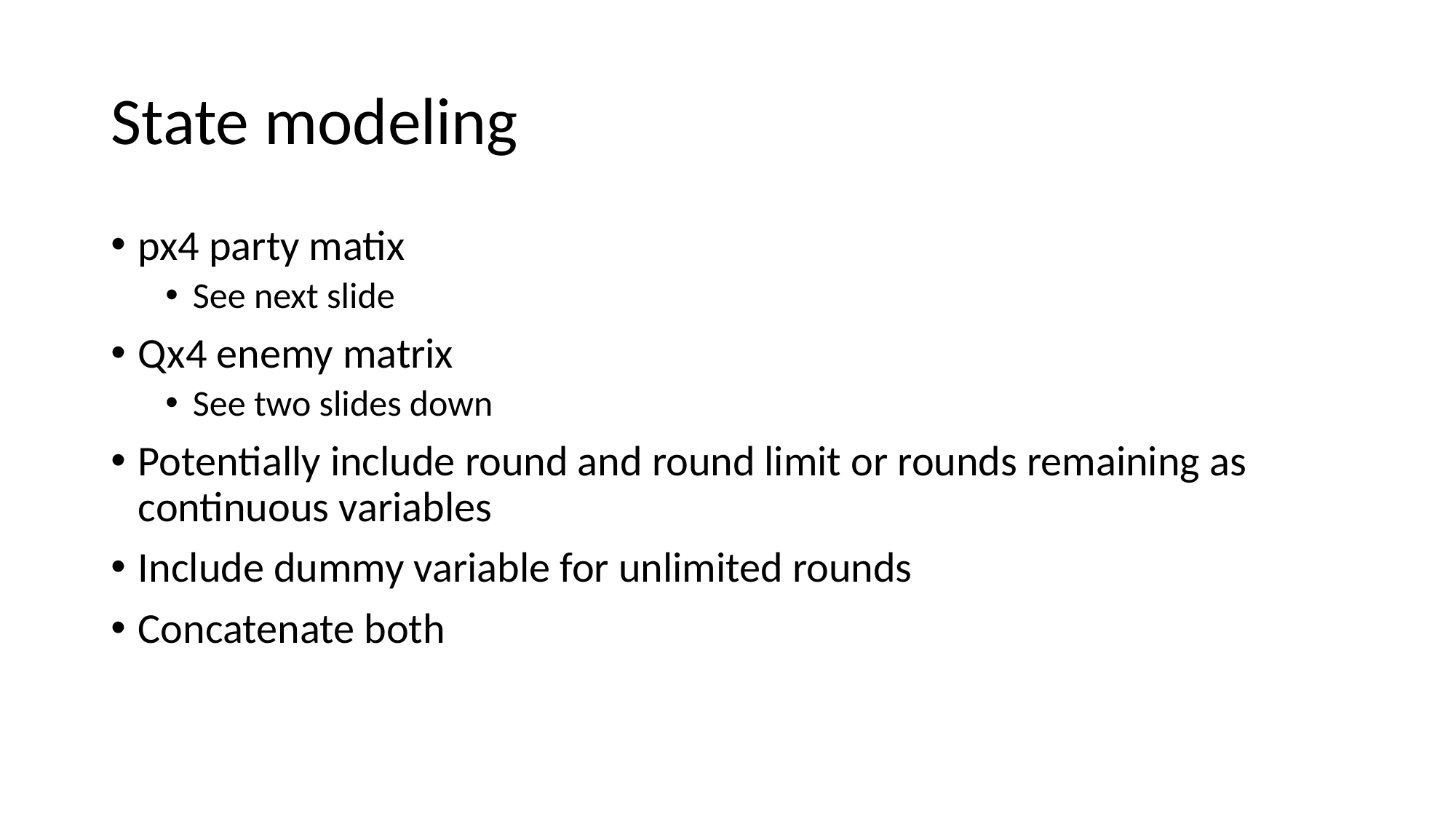

# State modeling
px4 party matix
See next slide
Qx4 enemy matrix
See two slides down
Potentially include round and round limit or rounds remaining as continuous variables
Include dummy variable for unlimited rounds
Concatenate both